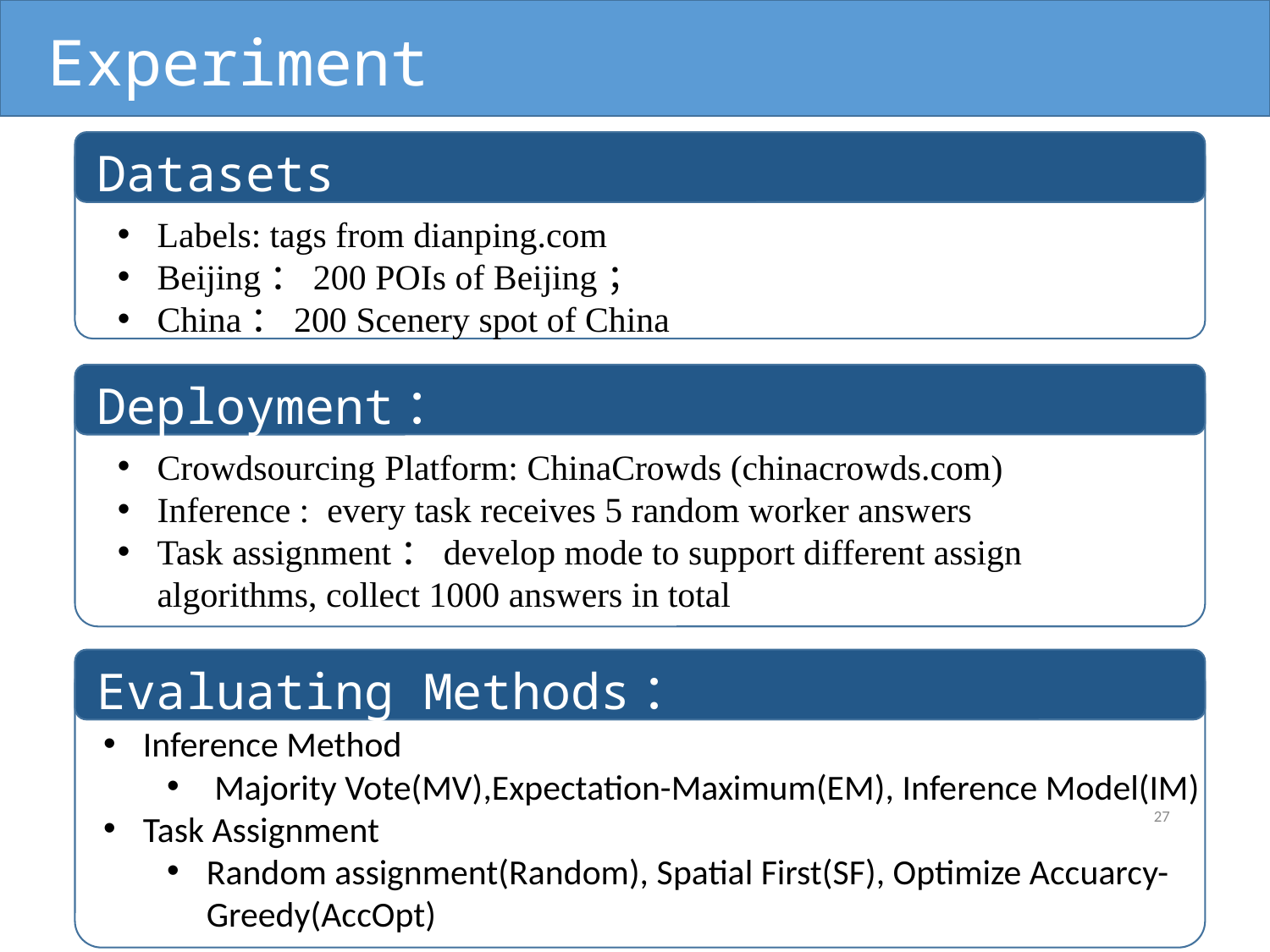

Experiment

Datasets

Labels: tags from dianping.com
Beijing：200 POIs of Beijing；
China：200 Scenery spot of China

Deployment：

Crowdsourcing Platform: ChinaCrowds (chinacrowds.com)
Inference :  every task receives 5 random worker answers
Task assignment：develop mode to support different assign algorithms, collect 1000 answers in total

Evaluating Methods：

Inference Method
Majority Vote(MV),Expectation-Maximum(EM), Inference Model(IM)
Task Assignment
Random assignment(Random), Spatial First(SF), Optimize Accuarcy-Greedy(AccOpt)

27